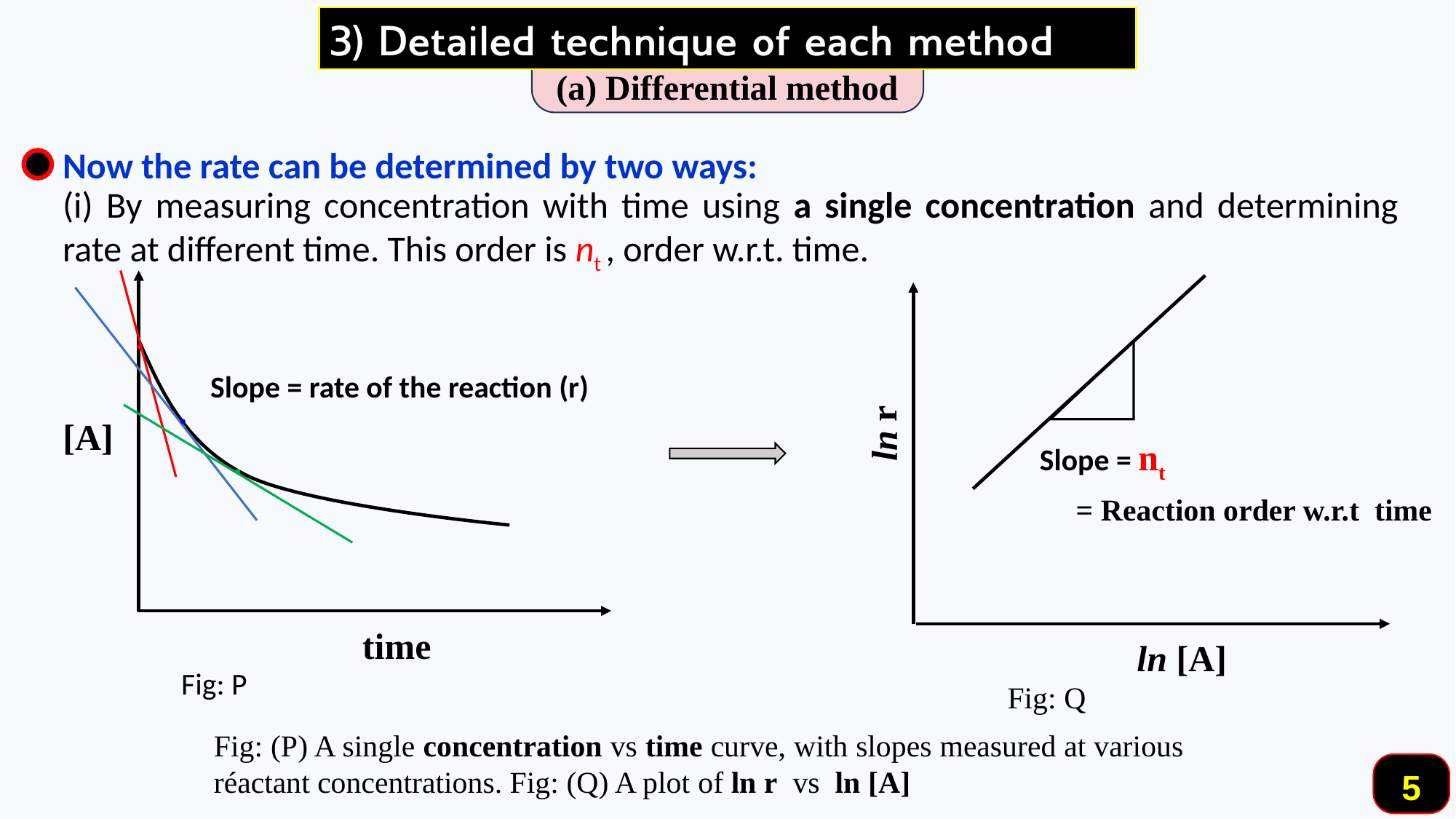

3) Detailed technique of each method
(a) Differential method
Now the rate can be determined by two ways:
(i) By measuring concentration with time using a single concentration and determining rate at different time. This order is nt , order w.r.t. time.

●

Slope = rate of the reaction (r)
ln r
[A]
●
Slope = nt
    = Reaction order w.r.t  time

●
time
ln [A]
Fig: P
Fig: Q
Fig: (P) A single concentration vs time curve, with slopes measured at various réactant concentrations. Fig: (Q) A plot of ln r  vs  ln [A]
5